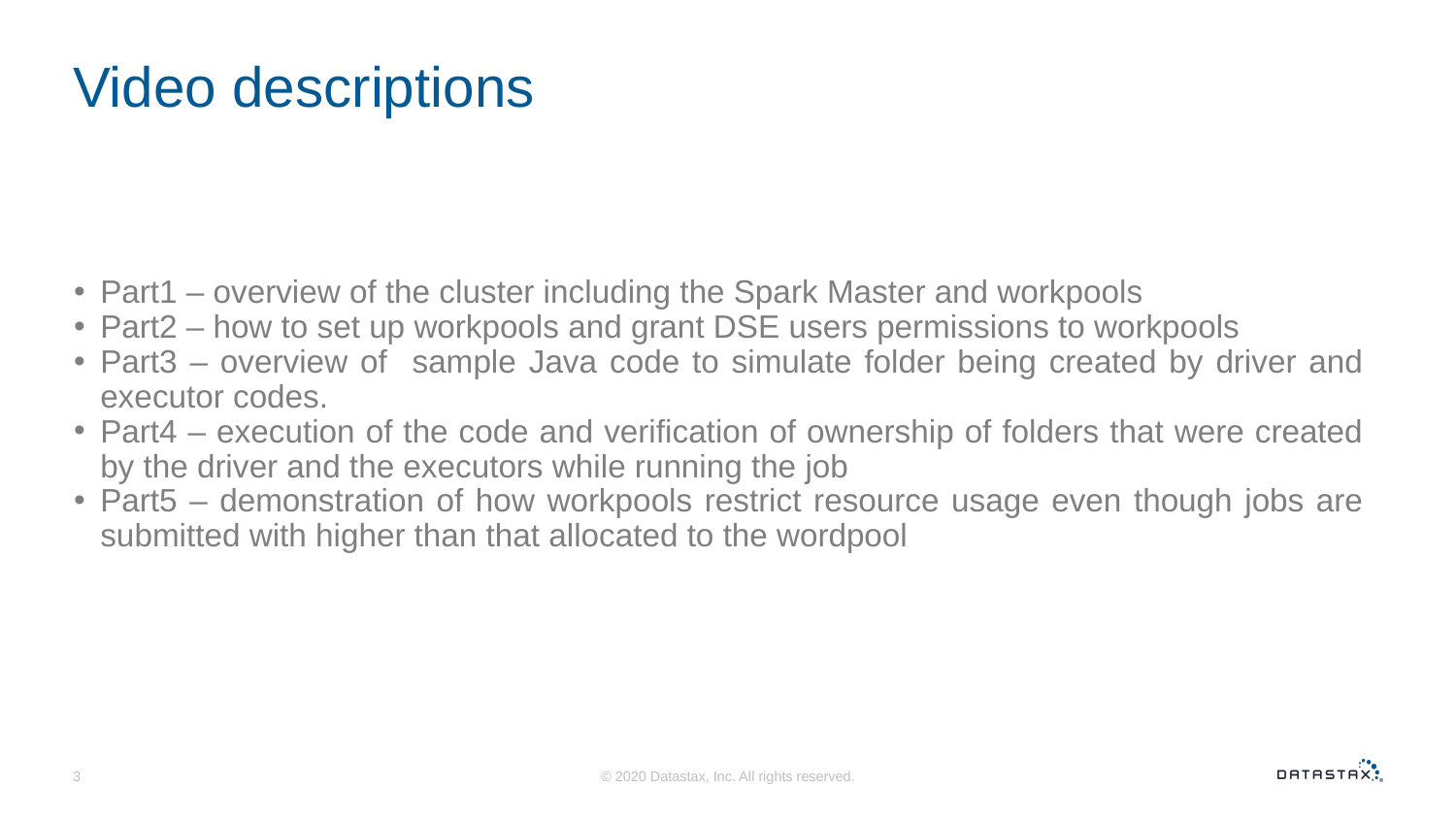

# Video descriptions
Part1 – overview of the cluster including the Spark Master and workpools
Part2 – how to set up workpools and grant DSE users permissions to workpools
Part3 – overview of  sample Java code to simulate folder being created by driver and executor codes.
Part4 – execution of the code and verification of ownership of folders that were created by the driver and the executors while running the job
Part5 – demonstration of how workpools restrict resource usage even though jobs are submitted with higher than that allocated to the wordpool

3
© 2020 Datastax, Inc. All rights reserved.